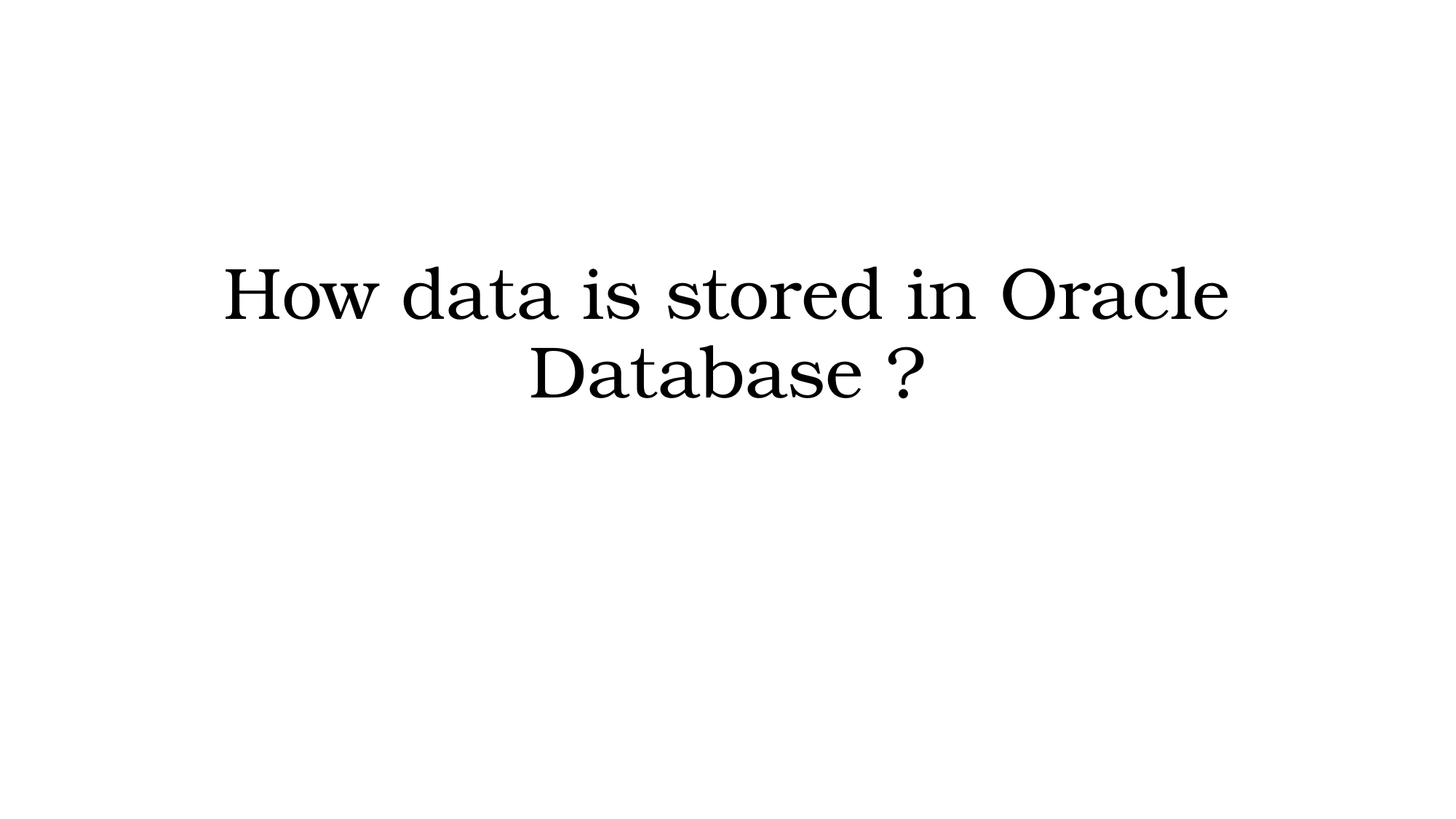

# How data is stored in Oracle Database ?